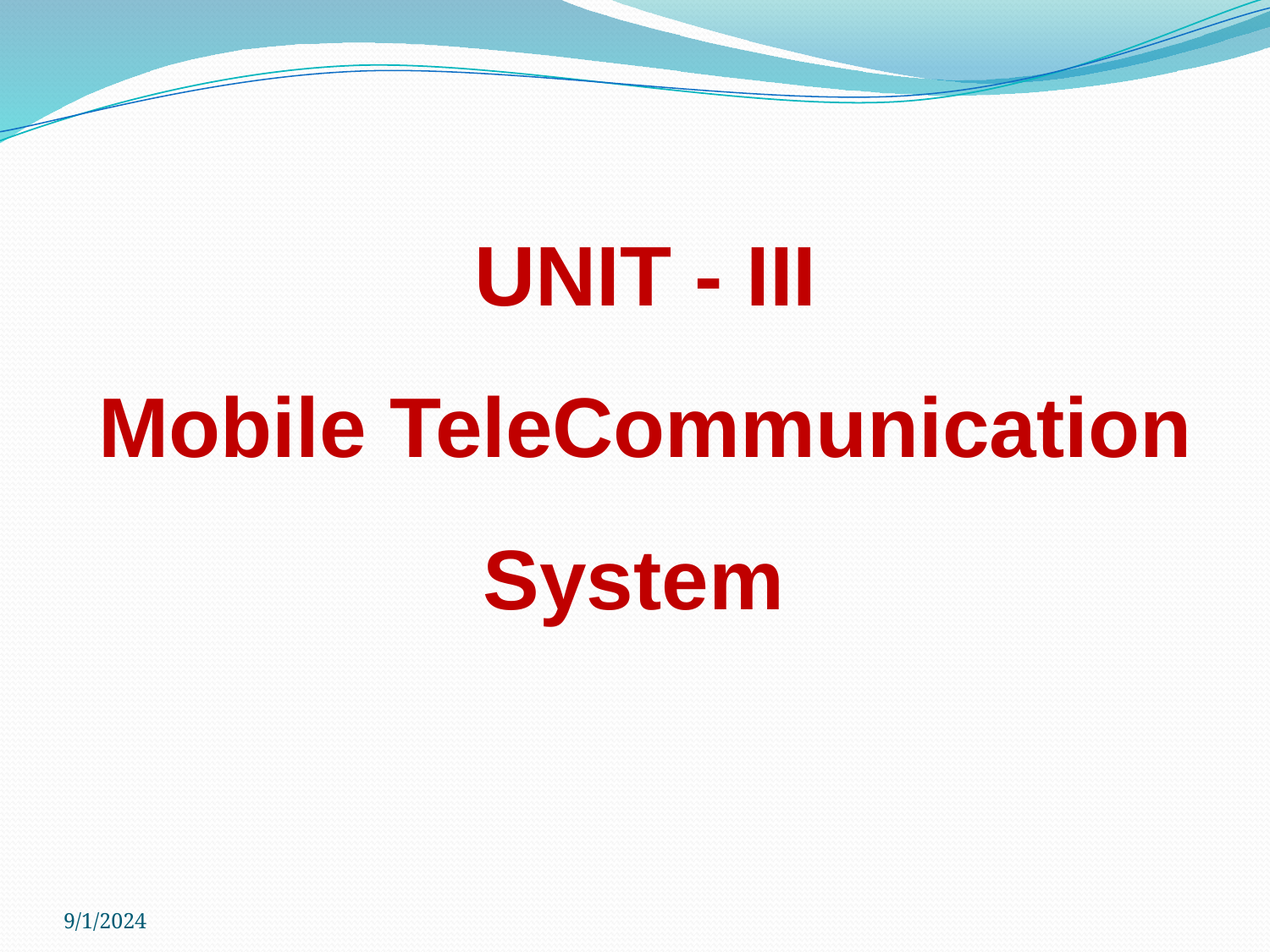

UNIT - III
Mobile TeleCommunication System

9/1/2024